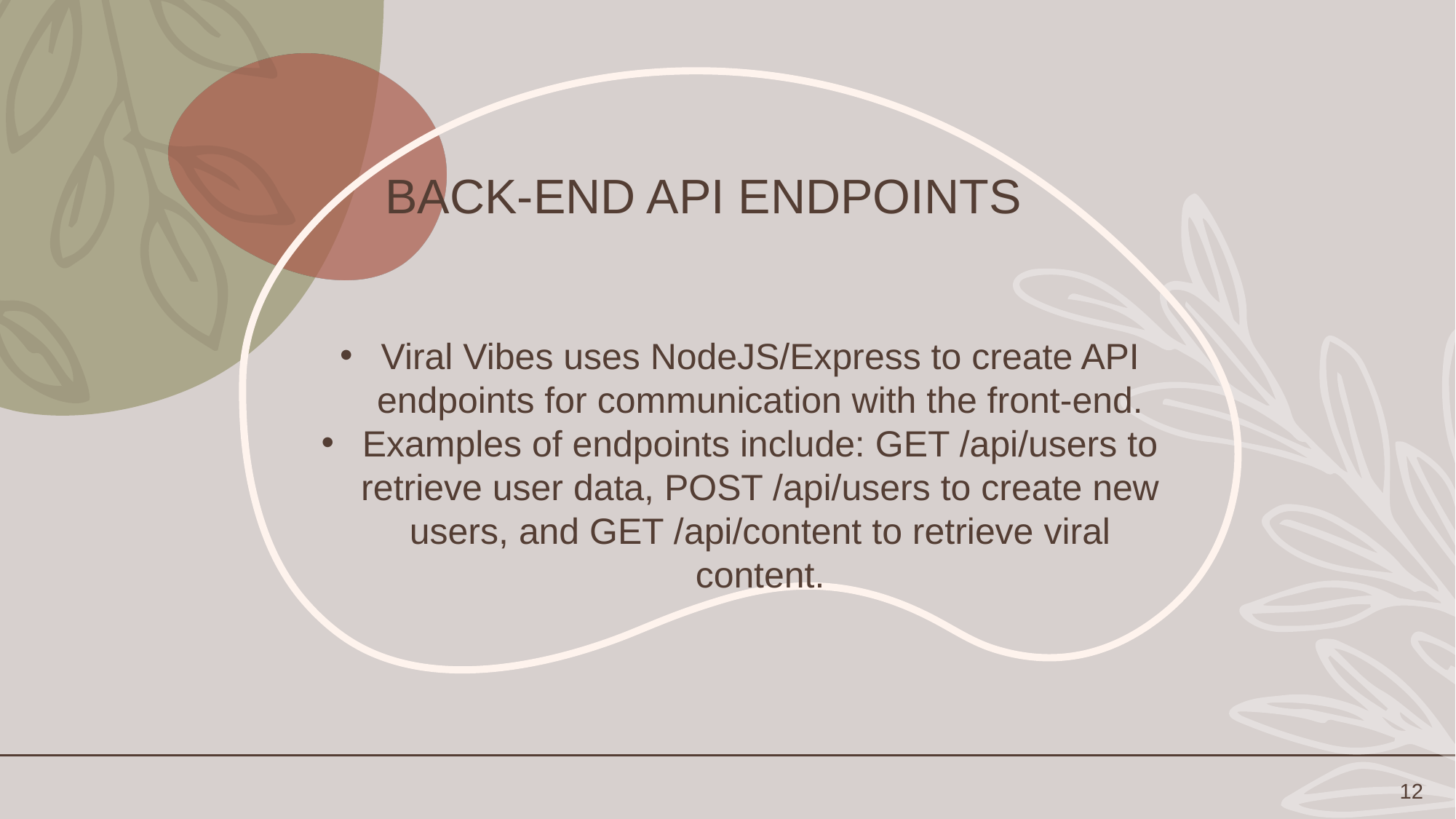

# BACK-END API ENDPOINTS
Viral Vibes uses NodeJS/Express to create API endpoints for communication with the front-end.
Examples of endpoints include: GET /api/users to retrieve user data, POST /api/users to create new users, and GET /api/content to retrieve viral content.
12